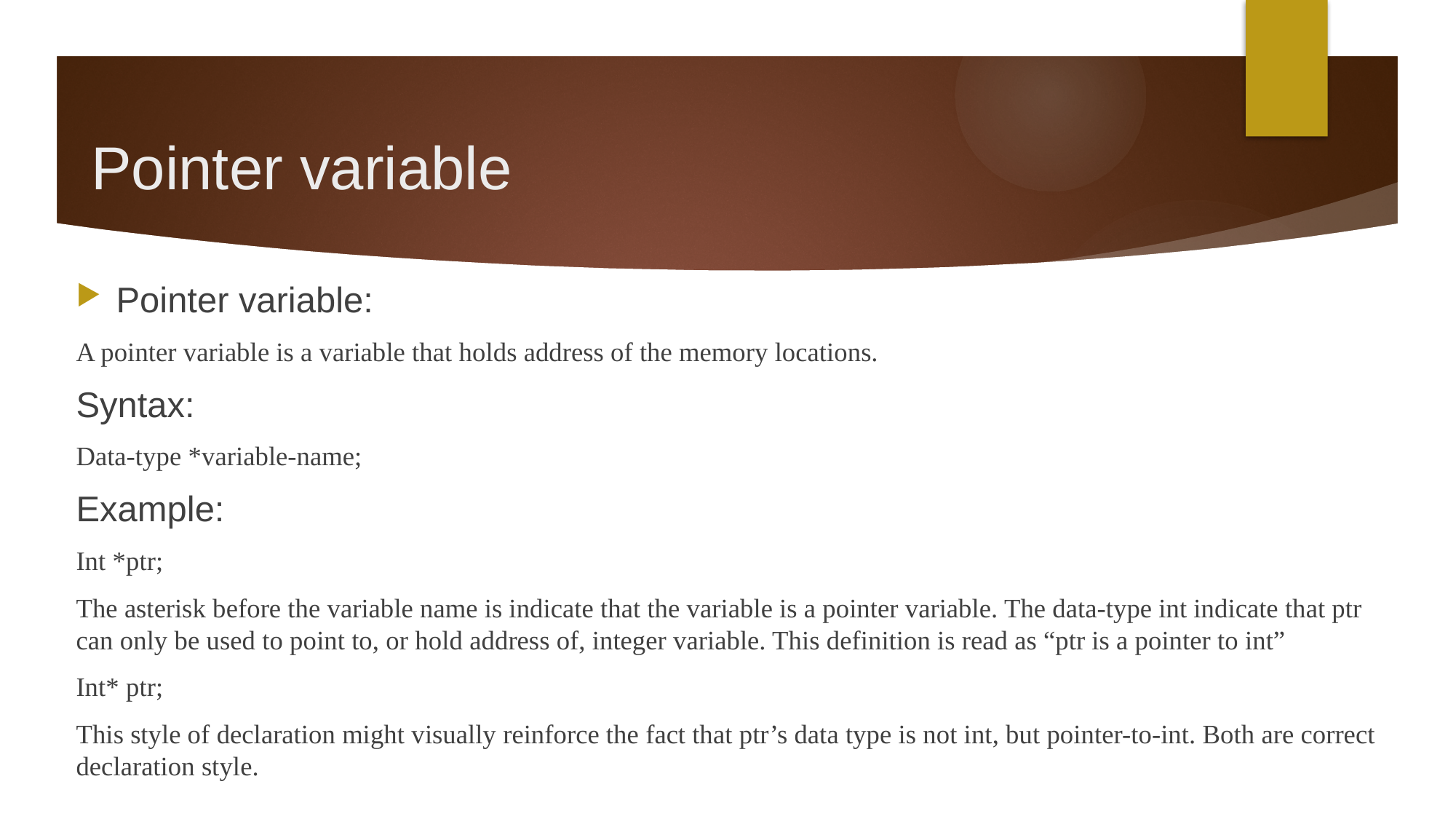

# Pointer variable
Pointer variable:
A pointer variable is a variable that holds address of the memory locations.
Syntax:
Data-type *variable-name;
Example:
Int *ptr;
The asterisk before the variable name is indicate that the variable is a pointer variable. The data-type int indicate that ptr can only be used to point to, or hold address of, integer variable. This definition is read as “ptr is a pointer to int”
Int* ptr;
This style of declaration might visually reinforce the fact that ptr’s data type is not int, but pointer-to-int. Both are correct declaration style.